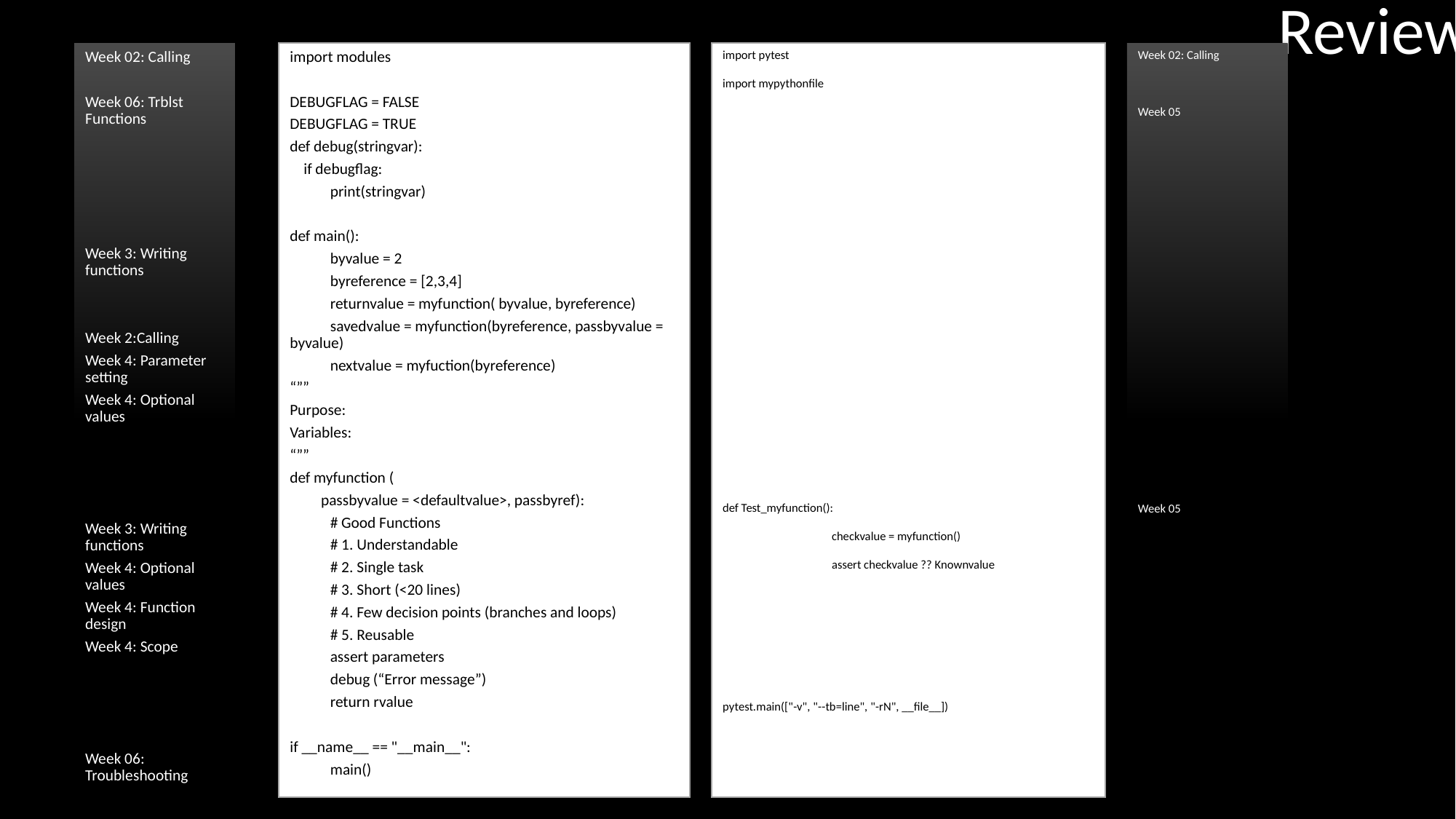

# Review
import modules

DEBUGFLAG = FALSE
DEBUGFLAG = TRUE
def debug(stringvar):
    if debugflag:
	print(stringvar)

def main():
	byvalue = 2
	byreference = [2,3,4]
	returnvalue = myfunction( byvalue, byreference)
	savedvalue = myfunction(byreference, passbyvalue = byvalue)
	nextvalue = myfuction(byreference)
“””
Purpose:
Variables:
“””
def myfunction (
         passbyvalue = <defaultvalue>, passbyref):
	# Good Functions
	# 1. Understandable
	# 2. Single task
	# 3. Short (<20 lines)
	# 4. Few decision points (branches and loops)
	# 5. Reusable
	assert parameters
	debug (“Error message”)
	return rvalue

if __name__ == "__main__":
	main()
import pytest
import mypythonfile

def Test_myfunction():
	checkvalue = myfunction()
	assert checkvalue ?? Knownvalue

pytest.main(["-v", "--tb=line", "-rN", __file__])

Week 02: Calling

Week 06: Trblst Functions

Week 3: Writing functions

Week 2:Calling
Week 4: Parameter setting
Week 4: Optional values

Week 3: Writing functions
Week 4: Optional values
Week 4: Function design
Week 4: Scope

Week 06: Troubleshooting
Week 02: Calling

Week 05

Week 05